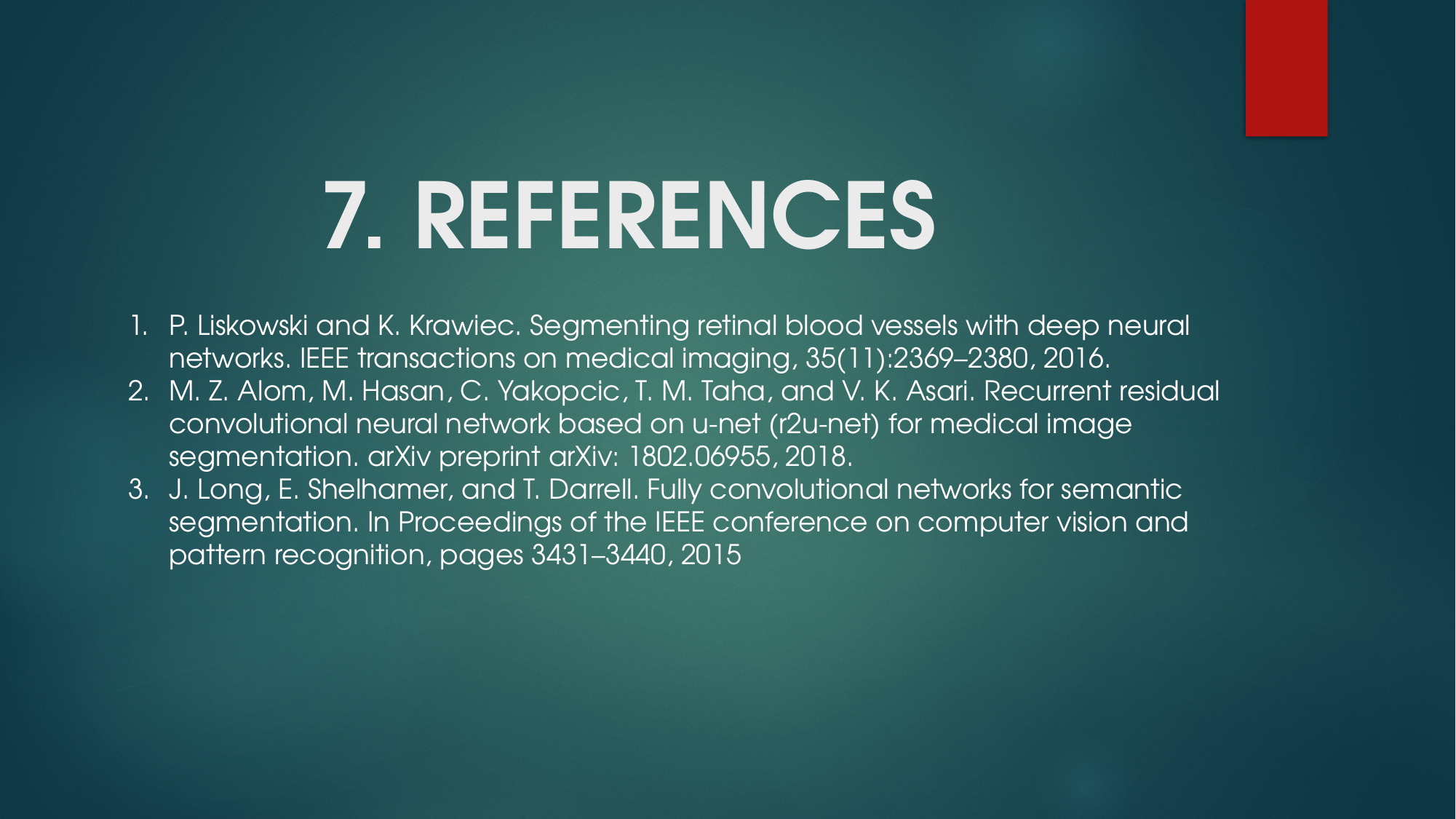

# 7. REFERENCES
P. Liskowski and K. Krawiec. Segmenting retinal blood vessels with deep neural networks. IEEE transactions on medical imaging, 35(11):2369–2380, 2016.
M. Z. Alom, M. Hasan, C. Yakopcic, T. M. Taha, and V. K. Asari. Recurrent residual convolutional neural network based on u-net (r2u-net) for medical image segmentation. arXiv preprint arXiv: 1802.06955, 2018.
J. Long, E. Shelhamer, and T. Darrell. Fully convolutional networks for semantic segmentation. In Proceedings of the IEEE conference on computer vision and pattern recognition, pages 3431–3440, 2015